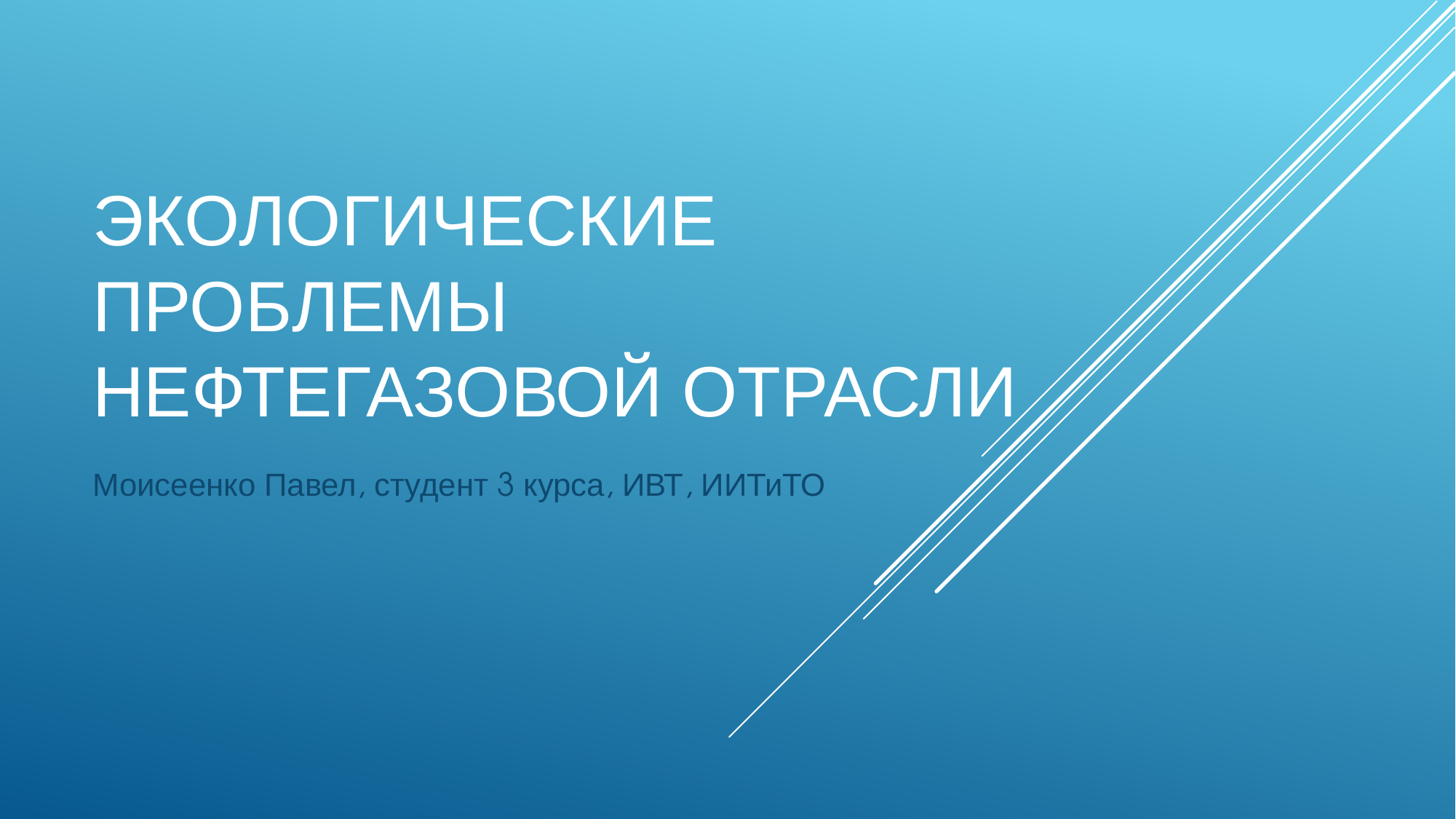

# Экологические проблемы нефтегазовой отрасли
Моисеенко Павел, студент 3 курса, ИВТ, ИИТиТО